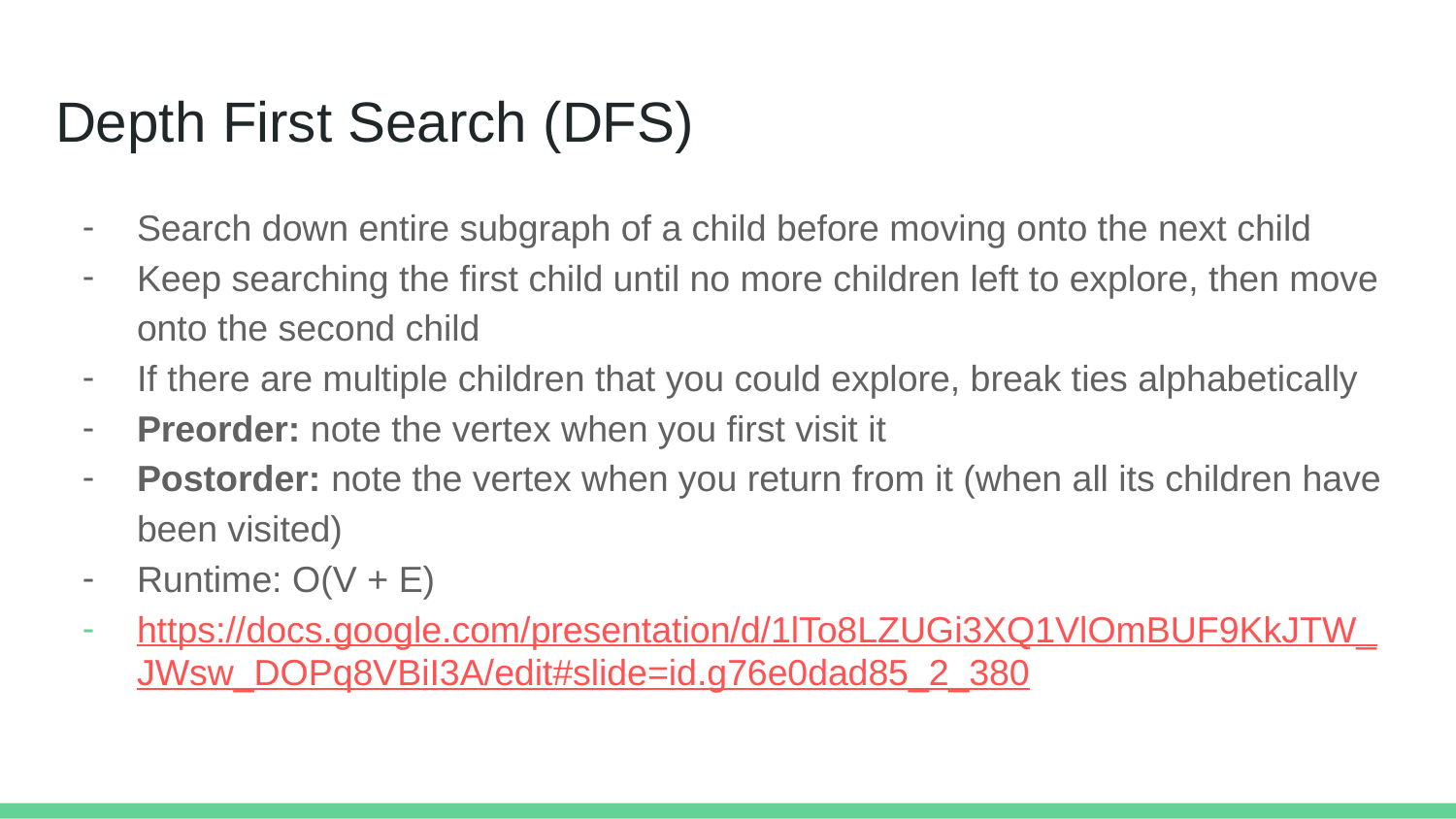

# Depth First Search (DFS)
Search down entire subgraph of a child before moving onto the next child
Keep searching the first child until no more children left to explore, then move onto the second child
If there are multiple children that you could explore, break ties alphabetically
Preorder: note the vertex when you first visit it
Postorder: note the vertex when you return from it (when all its children have been visited)
Runtime: O(V + E)
https://docs.google.com/presentation/d/1lTo8LZUGi3XQ1VlOmBUF9KkJTW_JWsw_DOPq8VBiI3A/edit#slide=id.g76e0dad85_2_380